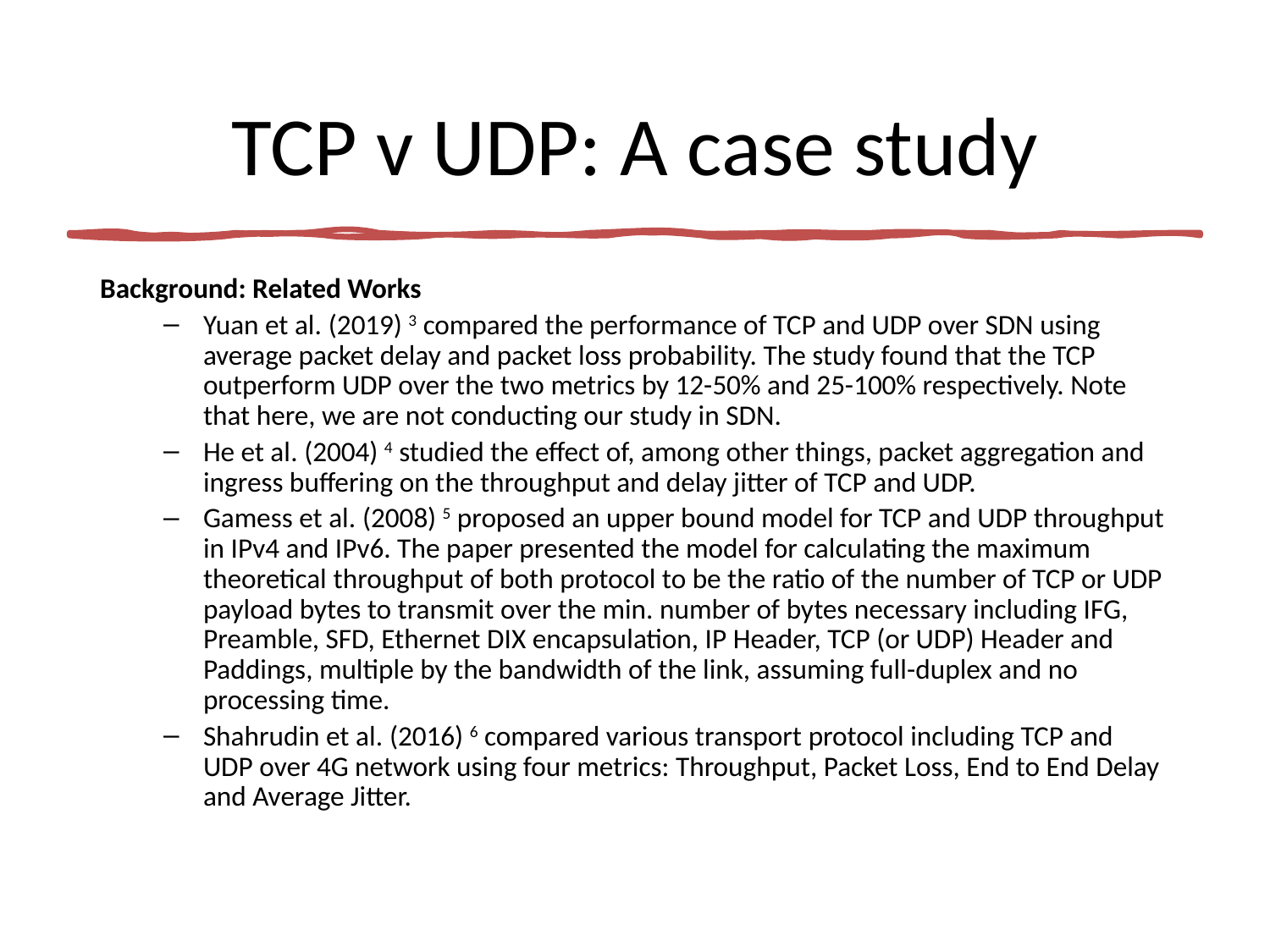

# TCP v UDP: A case study

Background: Related Works
Yuan et al. (2019) 3 compared the performance of TCP and UDP over SDN using average packet delay and packet loss probability. The study found that the TCP outperform UDP over the two metrics by 12-50% and 25-100% respectively. Note that here, we are not conducting our study in SDN.
He et al. (2004) 4 studied the effect of, among other things, packet aggregation and ingress buffering on the throughput and delay jitter of TCP and UDP.
Gamess et al. (2008) 5 proposed an upper bound model for TCP and UDP throughput in IPv4 and IPv6. The paper presented the model for calculating the maximum theoretical throughput of both protocol to be the ratio of the number of TCP or UDP payload bytes to transmit over the min. number of bytes necessary including IFG, Preamble, SFD, Ethernet DIX encapsulation, IP Header, TCP (or UDP) Header and Paddings, multiple by the bandwidth of the link, assuming full-duplex and no processing time.
Shahrudin et al. (2016) 6 compared various transport protocol including TCP and UDP over 4G network using four metrics: Throughput, Packet Loss, End to End Delay and Average Jitter.